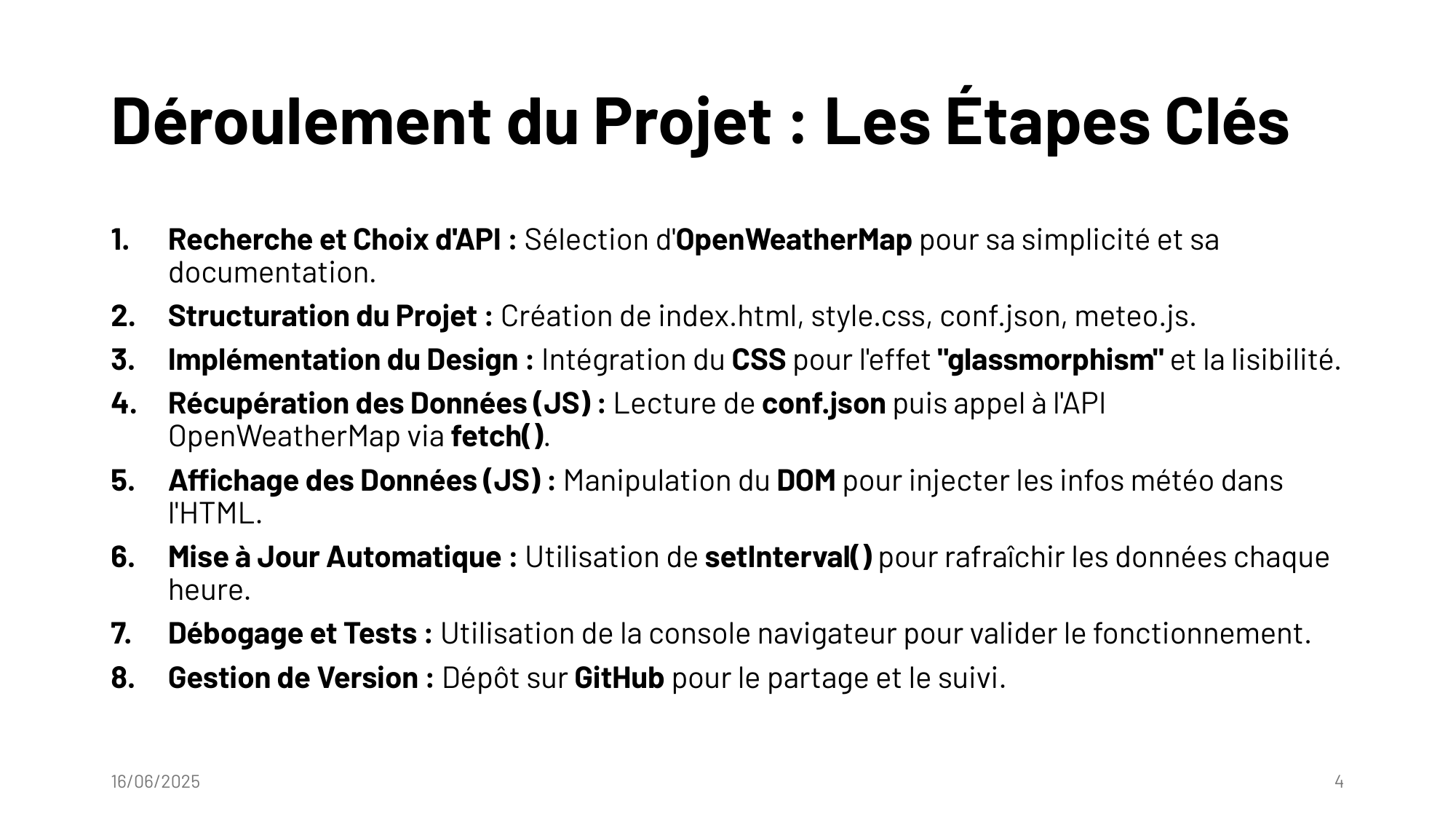

# Déroulement du Projet : Les Étapes Clés
Recherche et Choix d'API : Sélection d'OpenWeatherMap pour sa simplicité et sa documentation.
Structuration du Projet : Création de index.html, style.css, conf.json, meteo.js.
Implémentation du Design : Intégration du CSS pour l'effet "glassmorphism" et la lisibilité.
Récupération des Données (JS) : Lecture de conf.json puis appel à l'API OpenWeatherMap via fetch().
Affichage des Données (JS) : Manipulation du DOM pour injecter les infos météo dans l'HTML.
Mise à Jour Automatique : Utilisation de setInterval() pour rafraîchir les données chaque heure.
Débogage et Tests : Utilisation de la console navigateur pour valider le fonctionnement.
Gestion de Version : Dépôt sur GitHub pour le partage et le suivi.
16/06/2025
4